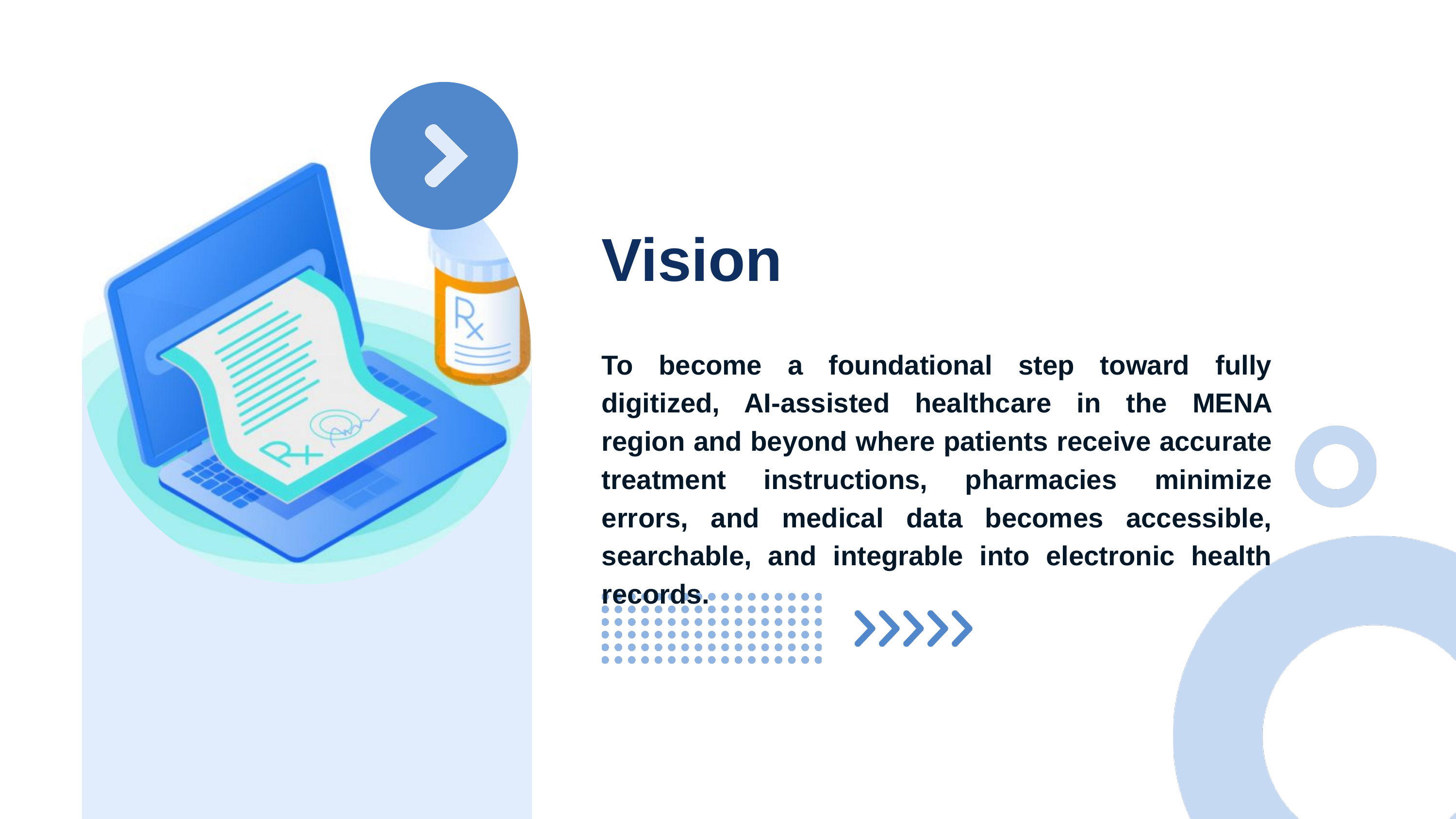

Vision
To become a foundational step toward fully digitized, AI-assisted healthcare in the MENA region and beyond where patients receive accurate treatment instructions, pharmacies minimize errors, and medical data becomes accessible, searchable, and integrable into electronic health records.